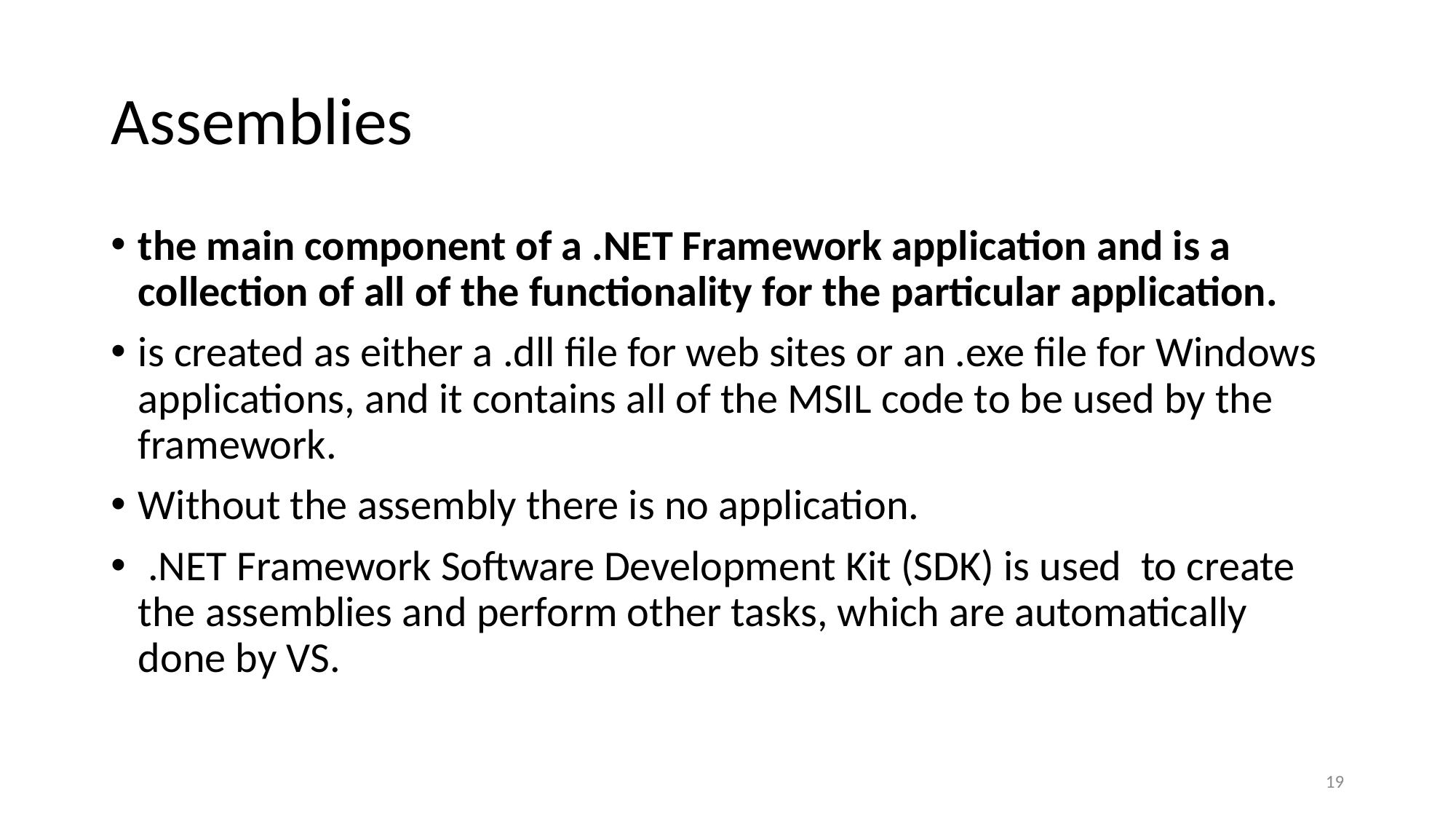

# Assemblies
the main component of a .NET Framework application and is a collection of all of the functionality for the particular application.
is created as either a .dll file for web sites or an .exe file for Windows applications, and it contains all of the MSIL code to be used by the framework.
Without the assembly there is no application.
 .NET Framework Software Development Kit (SDK) is used  to create the assemblies and perform other tasks, which are automatically done by VS.
19